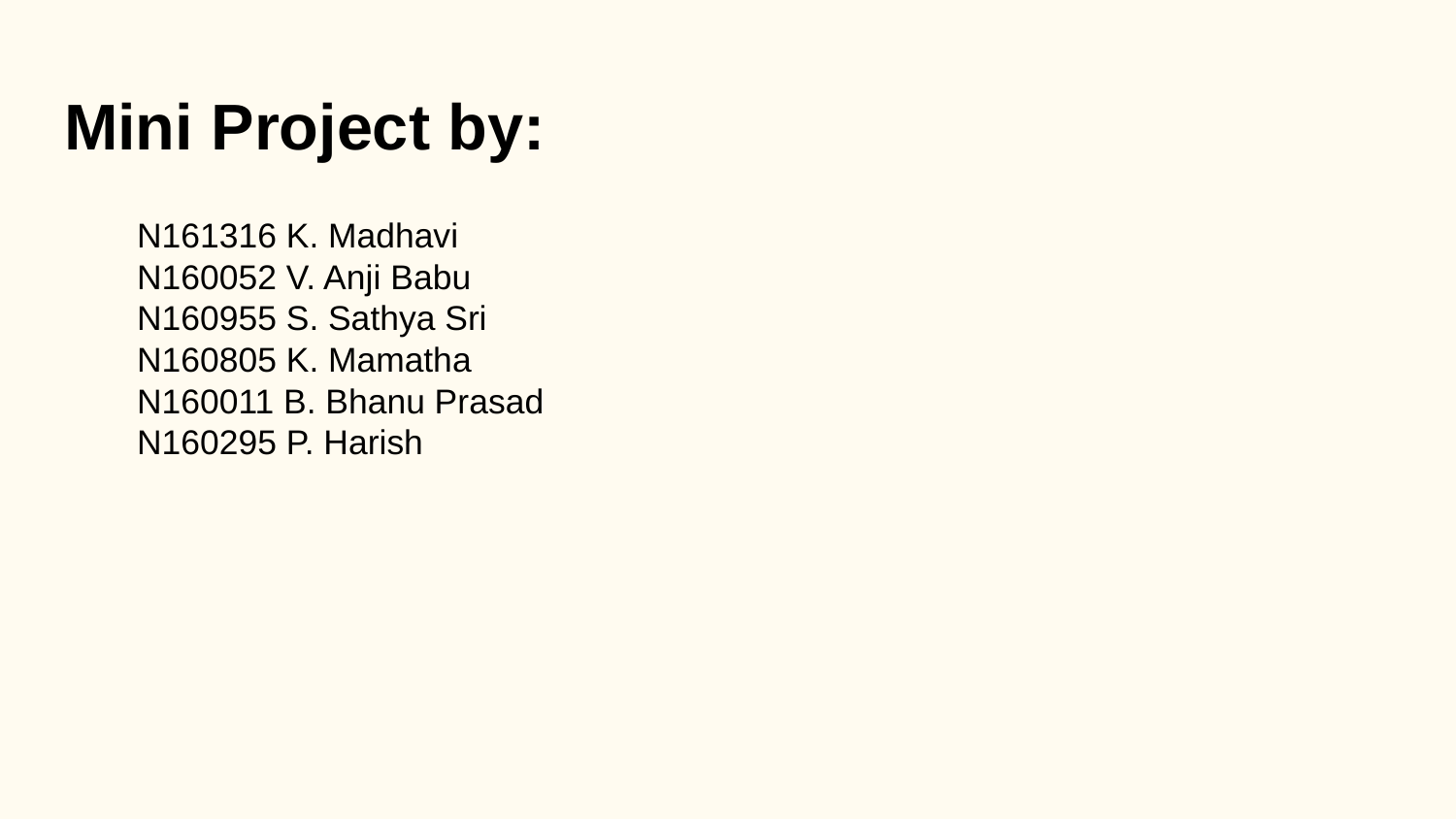

# Mini Project by:

N161316 K. Madhavi
N160052 V. Anji Babu
N160955 S. Sathya Sri
N160805 K. Mamatha
N160011 B. Bhanu Prasad
N160295 P. Harish